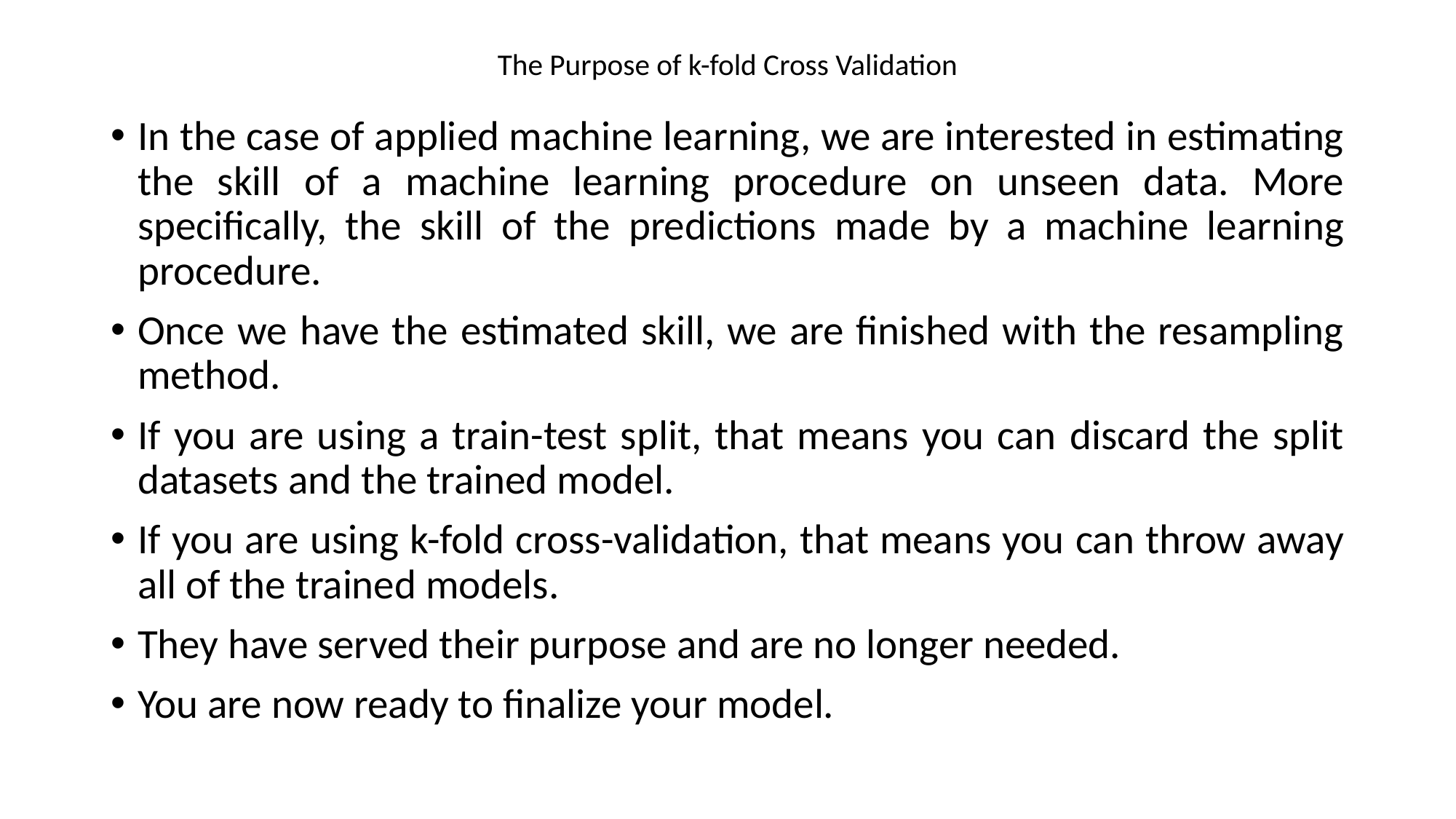

# The Purpose of k-fold Cross Validation
In the case of applied machine learning, we are interested in estimating the skill of a machine learning procedure on unseen data. More specifically, the skill of the predictions made by a machine learning procedure.
Once we have the estimated skill, we are finished with the resampling method.
If you are using a train-test split, that means you can discard the split datasets and the trained model.
If you are using k-fold cross-validation, that means you can throw away all of the trained models.
They have served their purpose and are no longer needed.
You are now ready to finalize your model.